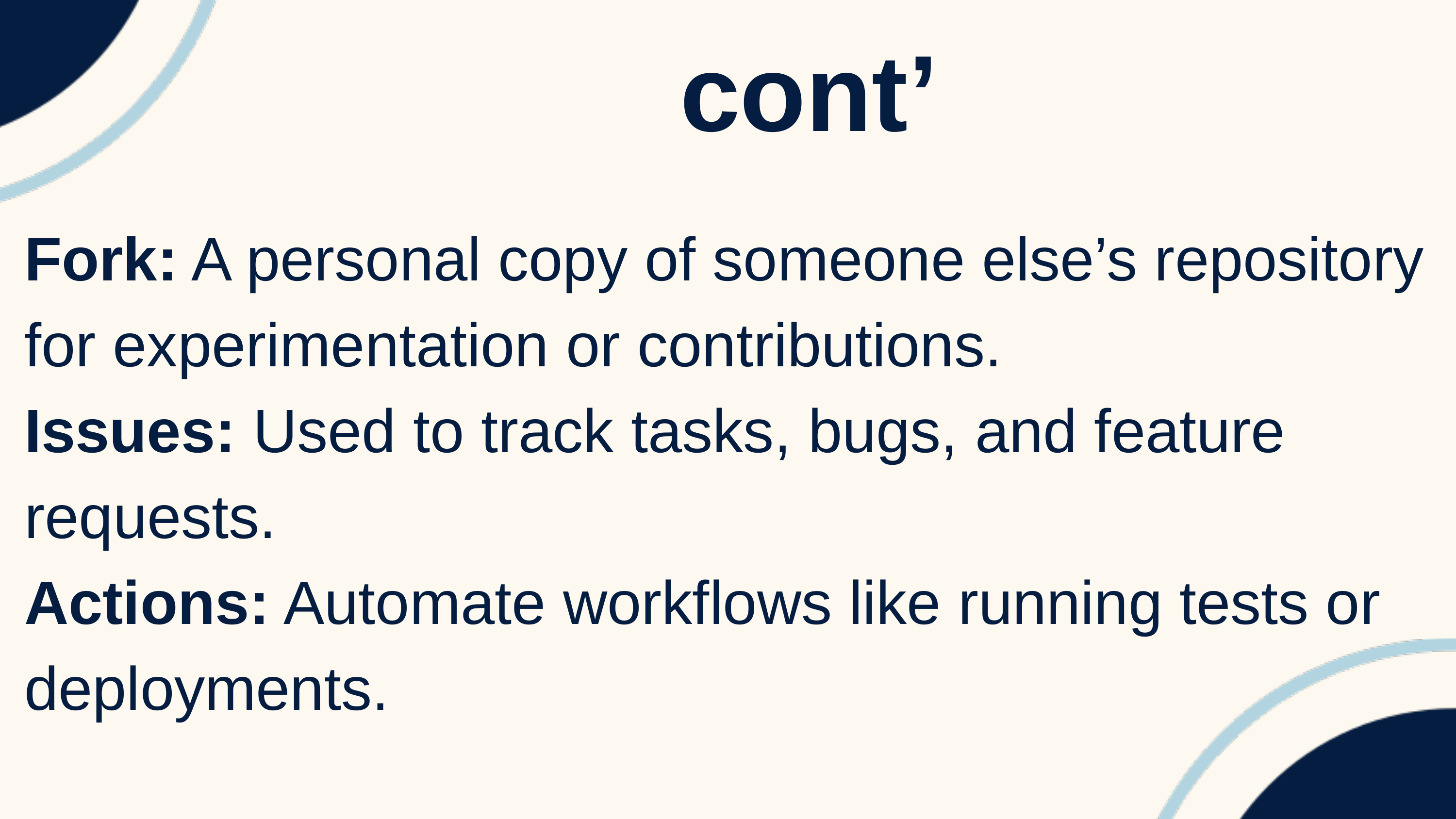

cont’
Fork: A personal copy of someone else’s repository for experimentation or contributions.
Issues: Used to track tasks, bugs, and feature requests.
Actions: Automate workflows like running tests or deployments.